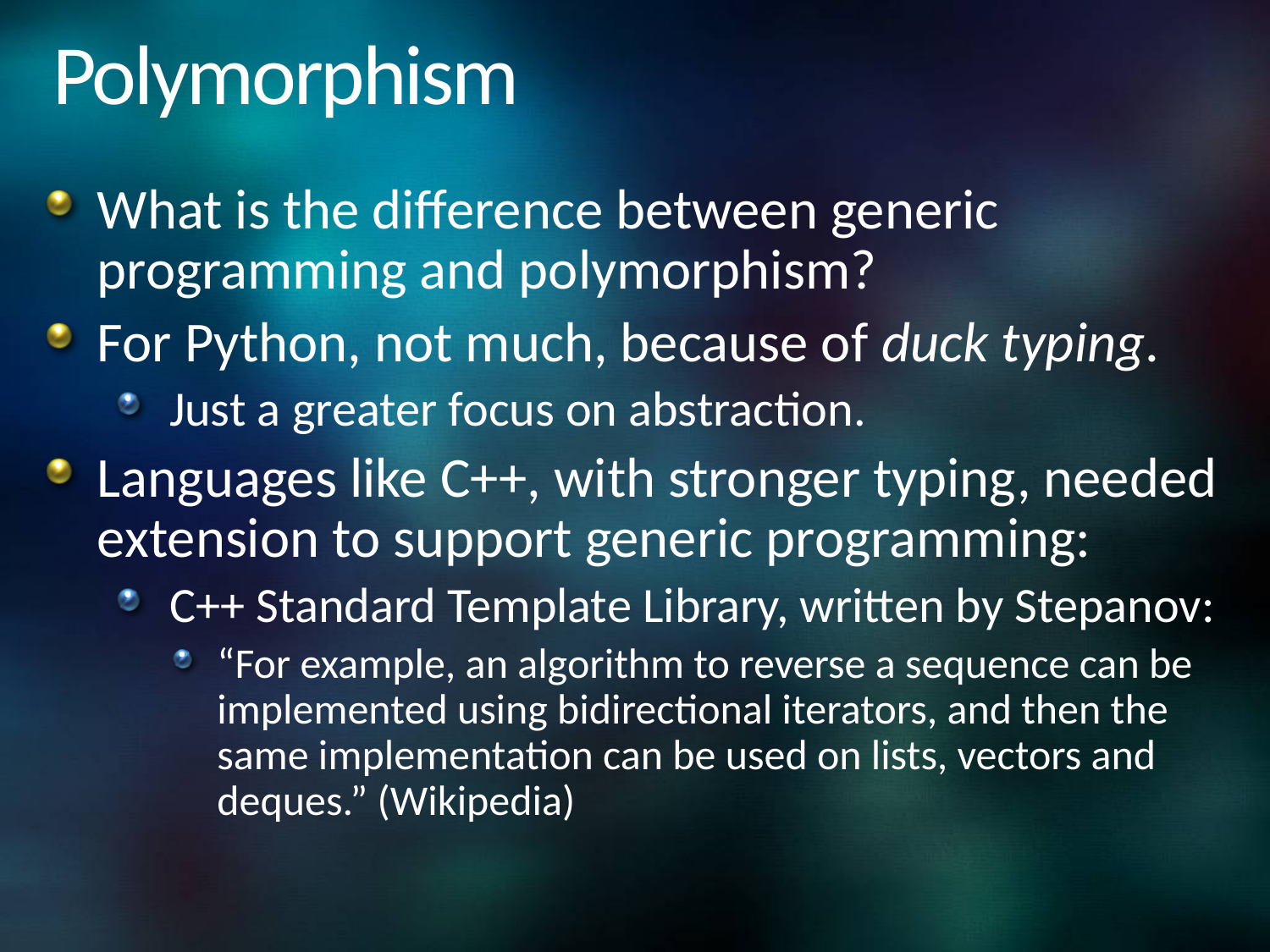

# Polymorphism
What is the difference between generic programming and polymorphism?
For Python, not much, because of duck typing.
Just a greater focus on abstraction.
Languages like C++, with stronger typing, needed extension to support generic programming:
C++ Standard Template Library, written by Stepanov:
“For example, an algorithm to reverse a sequence can be implemented using bidirectional iterators, and then the same implementation can be used on lists, vectors and deques.” (Wikipedia)